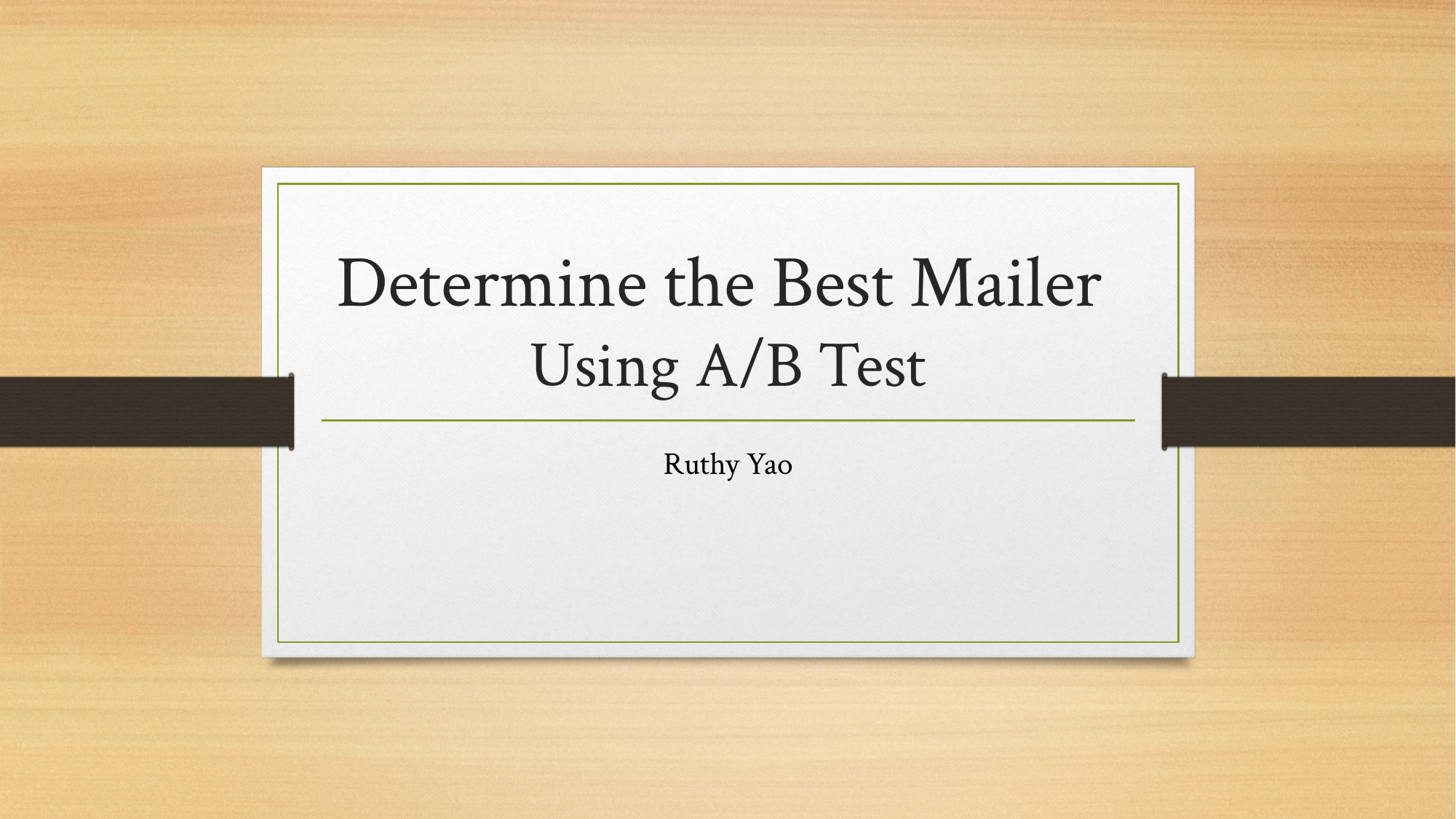

# Determine the Best Mailer Using A/B Test
Ruthy Yao